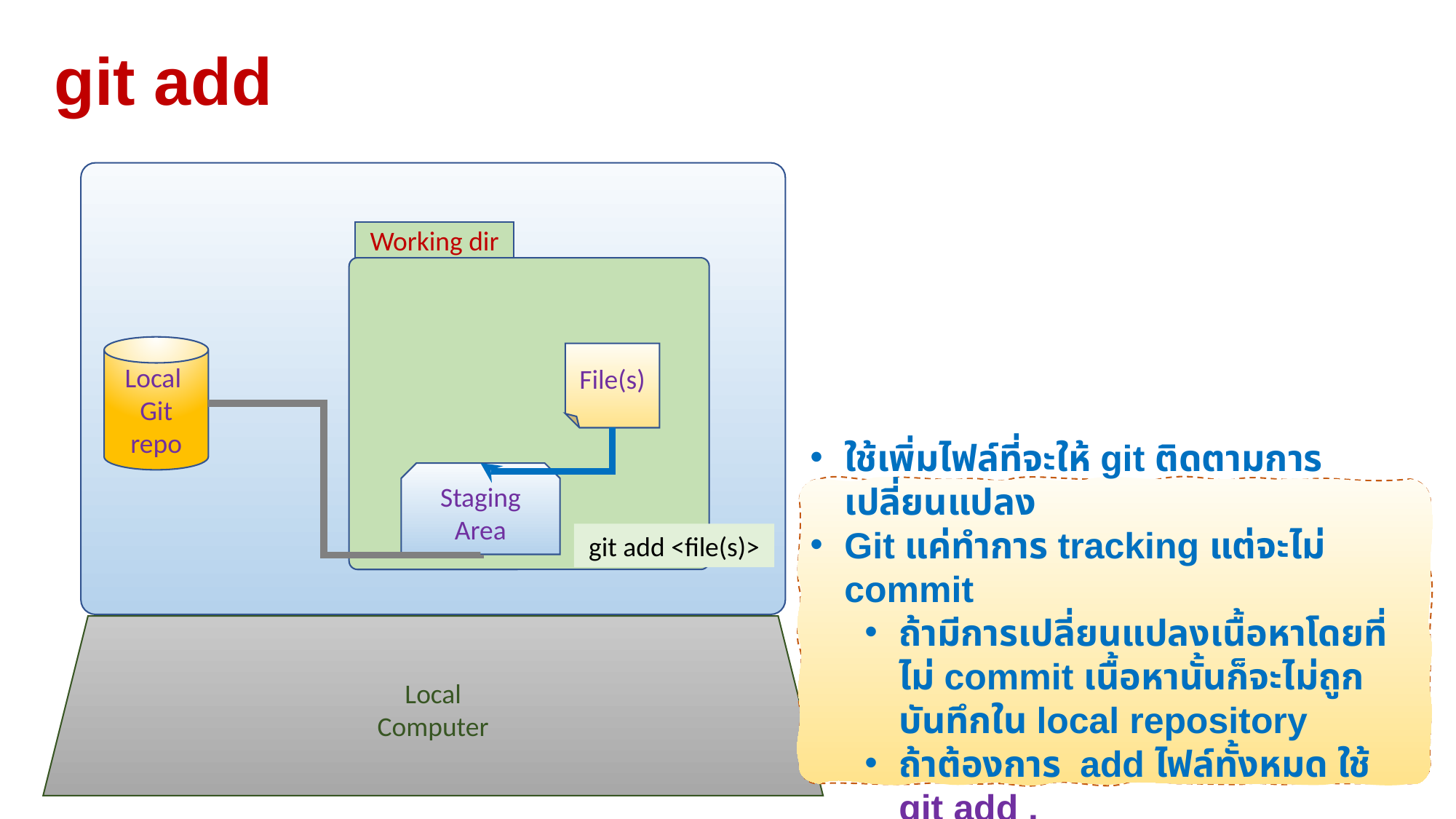

# git add

Working dir

Local
Git
repo
File(s)
Staging
Area
ใช้เพิ่มไฟล์ที่จะให้ git ติดตามการเปลี่ยนแปลง
Git แค่ทำการ tracking แต่จะไม่ commit
ถ้ามีการเปลี่ยนแปลงเนื้อหาโดยที่ไม่ commit เนื้อหานั้นก็จะไม่ถูกบันทึกใน local repository
ถ้าต้องการ  add ไฟล์ทั้งหมด ใช้
git add .
git add <file(s)>
Local
Computer